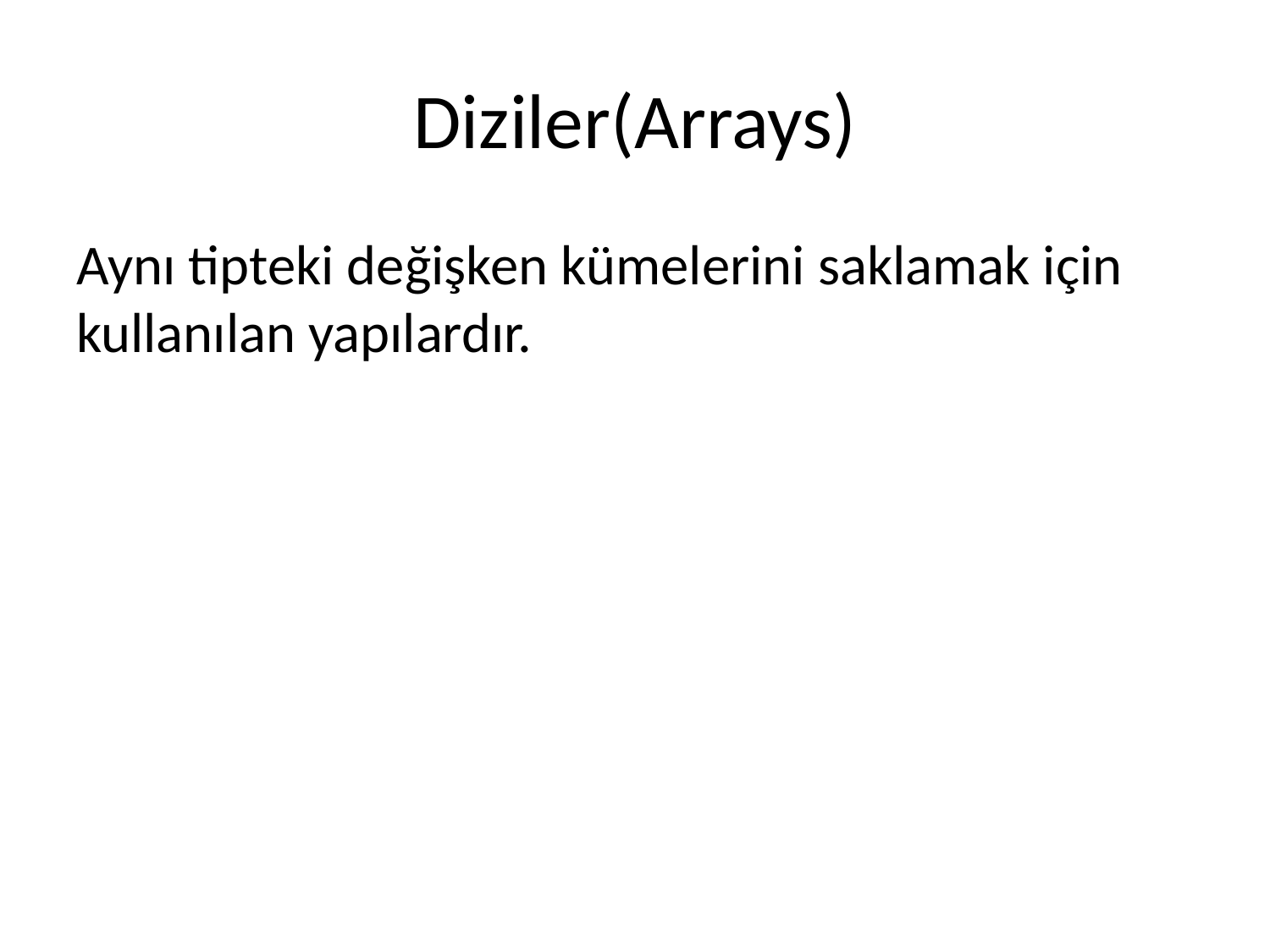

# Diziler(Arrays)
Aynı tipteki değişken kümelerini saklamak için kullanılan yapılardır.